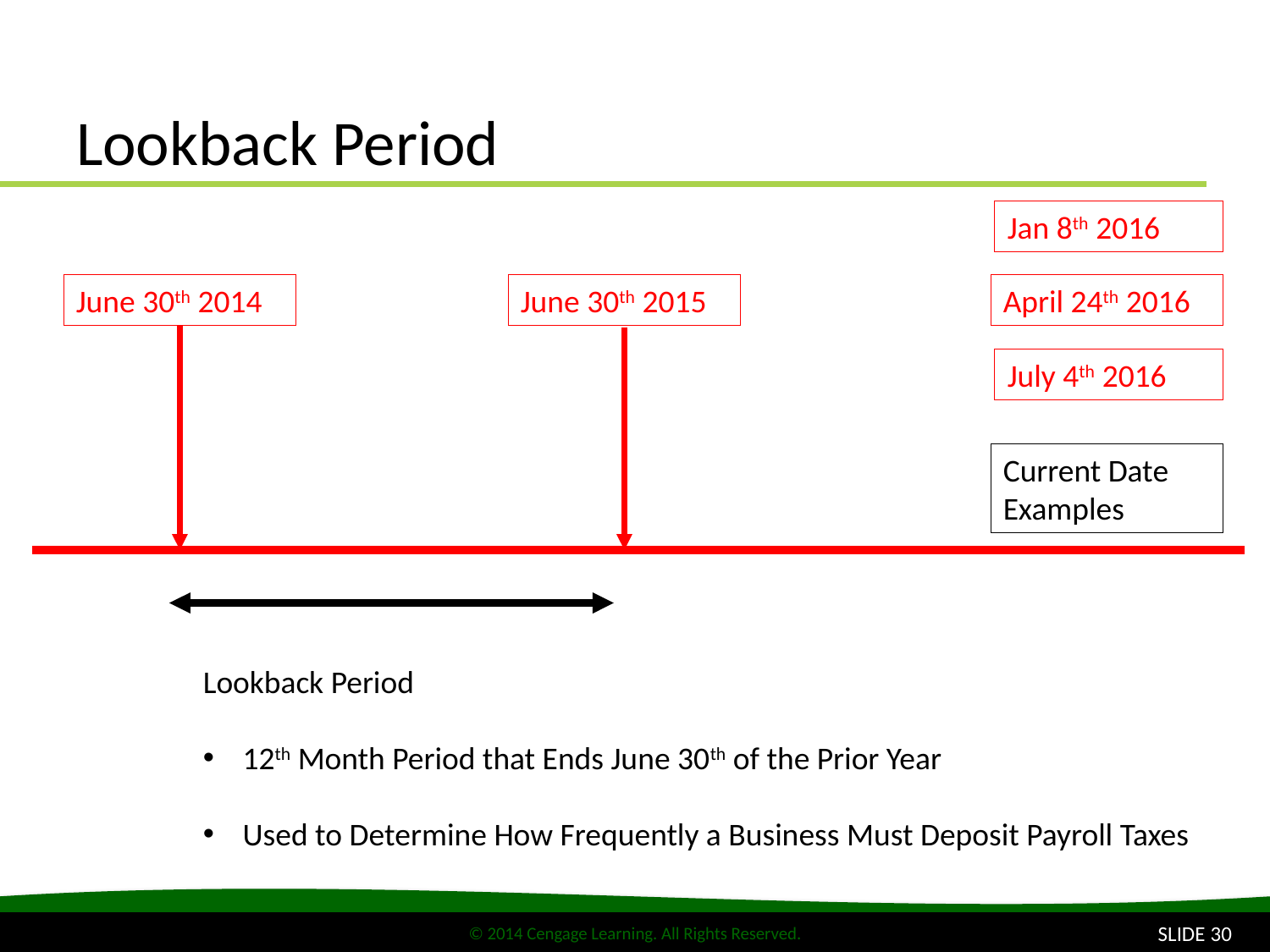

# Lookback Period
Jan 8th 2016
April 24th 2016
June 30th 2014
June 30th 2015
July 4th 2016
Current Date Examples
Lookback Period

12th Month Period that Ends June 30th of the Prior Year

Used to Determine How Frequently a Business Must Deposit Payroll Taxes
SLIDE 30